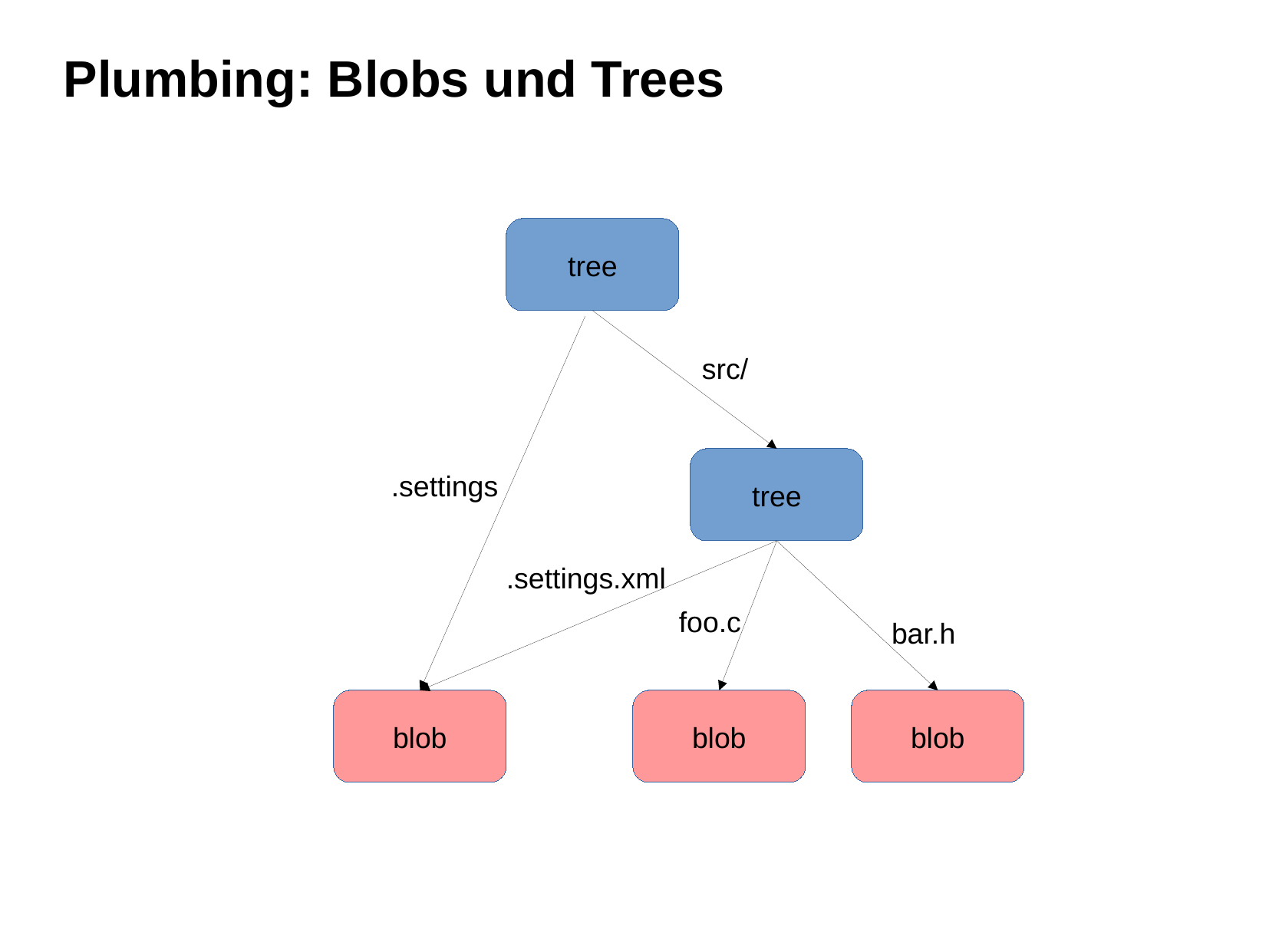

Plumbing: Blobs und Trees
tree
src/
tree
.settings
.settings.xml
foo.c
bar.h
blob
blob
blob